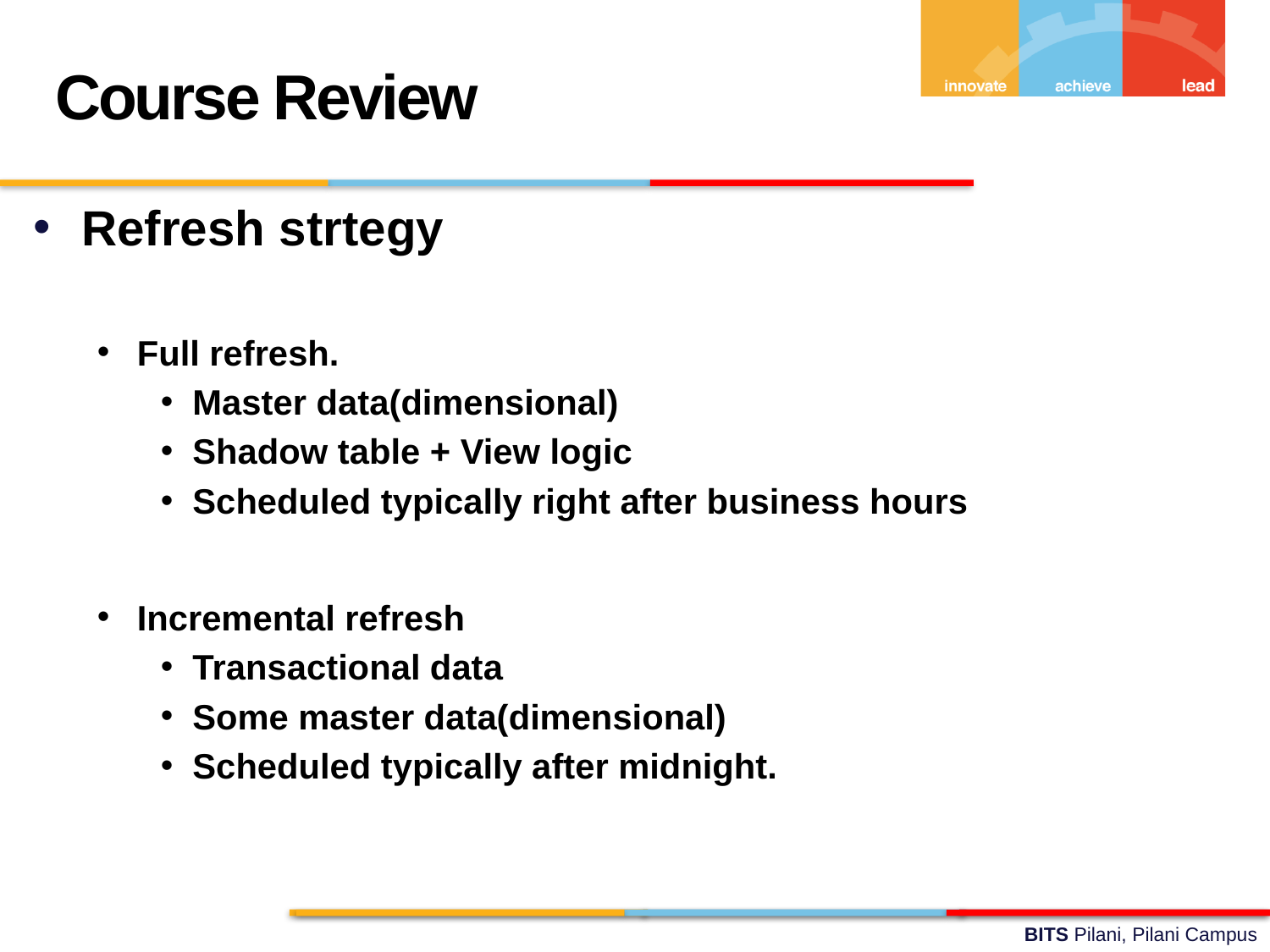

Course Review
Refresh strtegy

Full refresh.
Master data(dimensional)
Shadow table + View logic
Scheduled typically right after business hours

Incremental refresh
Transactional data
Some master data(dimensional)
Scheduled typically after midnight.